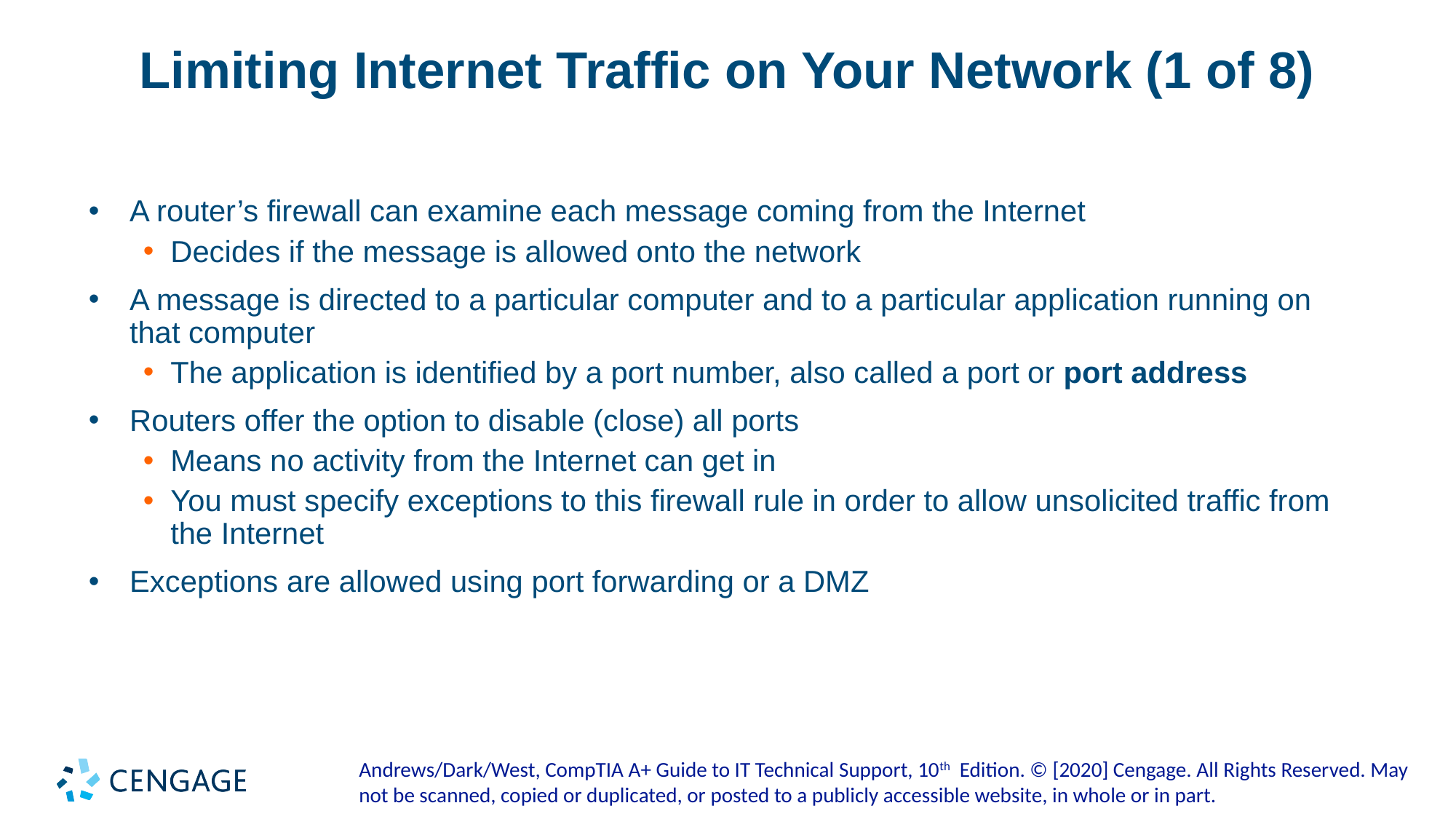

# Limiting Internet Traffic on Your Network (1 of 8)
A router’s firewall can examine each message coming from the Internet
Decides if the message is allowed onto the network
A message is directed to a particular computer and to a particular application running on that computer
The application is identified by a port number, also called a port or port address
Routers offer the option to disable (close) all ports
Means no activity from the Internet can get in
You must specify exceptions to this firewall rule in order to allow unsolicited traffic from the Internet
Exceptions are allowed using port forwarding or a DMZ